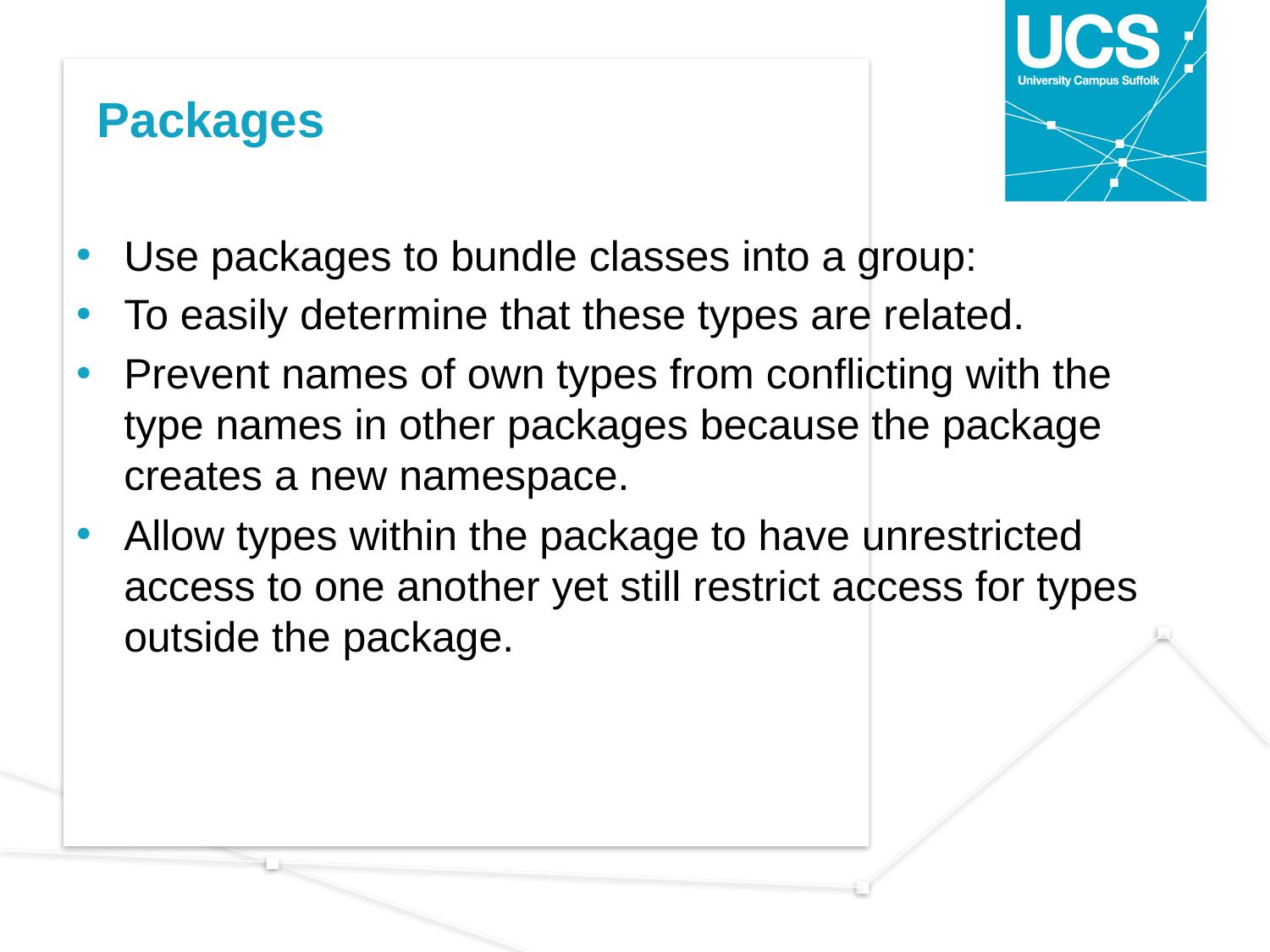

# Packages
Use packages to bundle classes into a group:
To easily determine that these types are related.
Prevent names of own types from conflicting with the type names in other packages because the package creates a new namespace.
Allow types within the package to have unrestricted access to one another yet still restrict access for types outside the package.